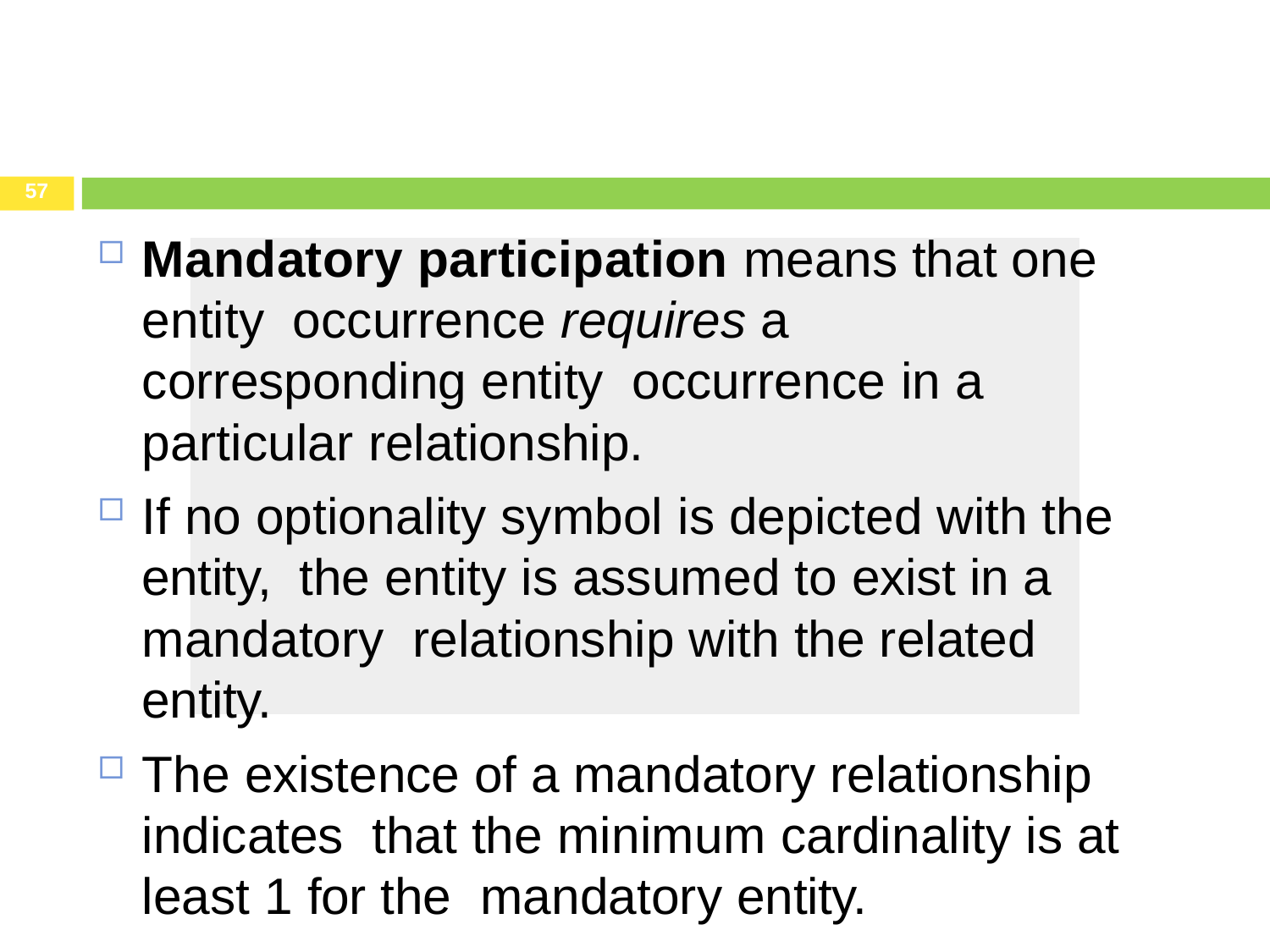

57

Mandatory participation means that one entity  occurrence requires a corresponding entity  occurrence in a particular relationship.
If no optionality symbol is depicted with the entity,  the entity is assumed to exist in a mandatory  relationship with the related entity.
The existence of a mandatory relationship indicates  that the minimum cardinality is at least 1 for the  mandatory entity.